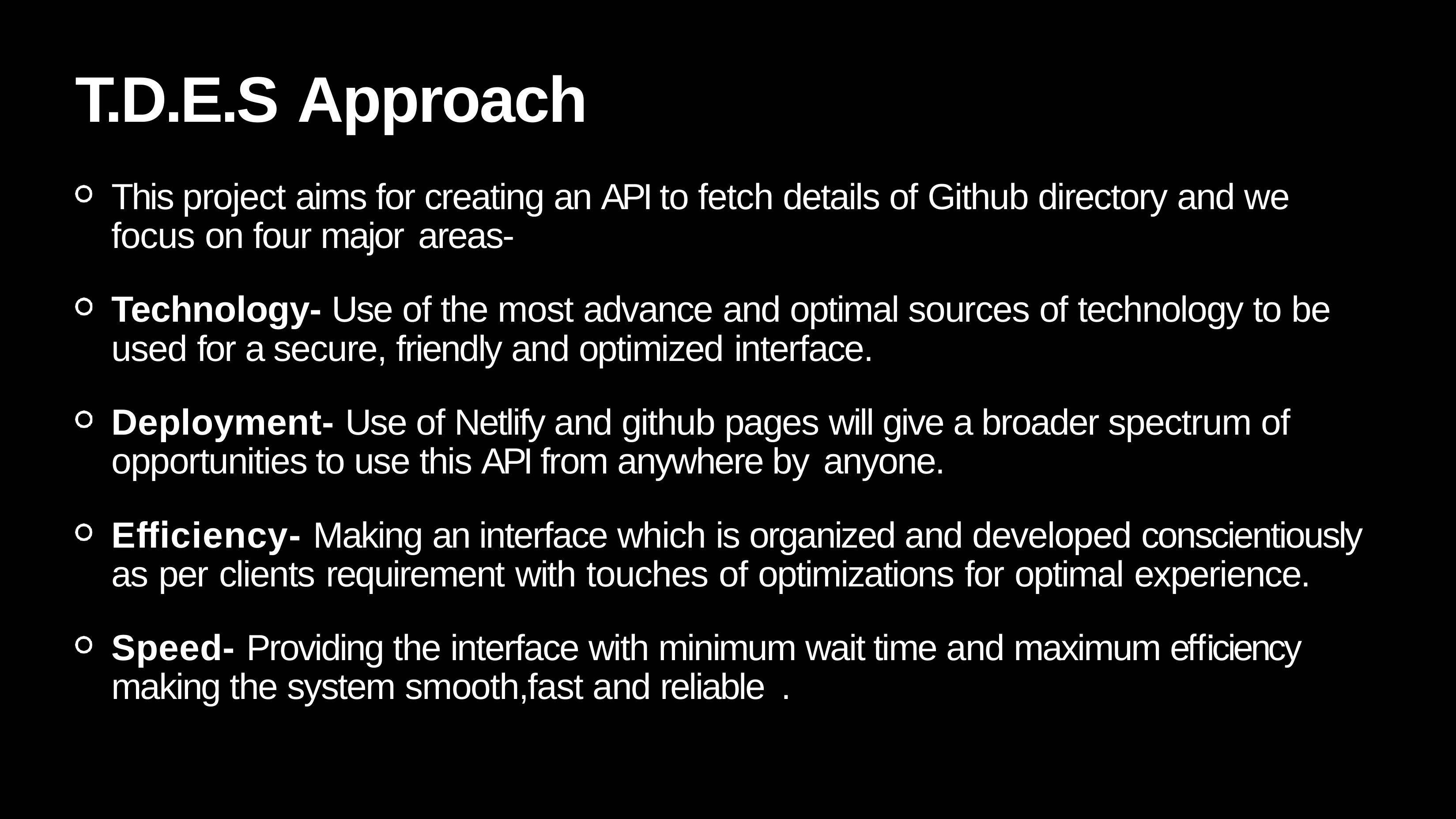

# T.D.E.S Approach
This project aims for creating an API to fetch details of Github directory and we  focus on four major areas-
Technology- Use of the most advance and optimal sources of technology to be  used for a secure, friendly and optimized interface.
Deployment- Use of Netlify and github pages will give a broader spectrum of  opportunities to use this API from anywhere by anyone.
Eﬃciency- Making an interface which is organized and developed conscientiously  as per clients requirement with touches of optimizations for optimal experience.
Speed- Providing the interface with minimum wait time and maximum eﬃciency  making the system smooth,fast and reliable .